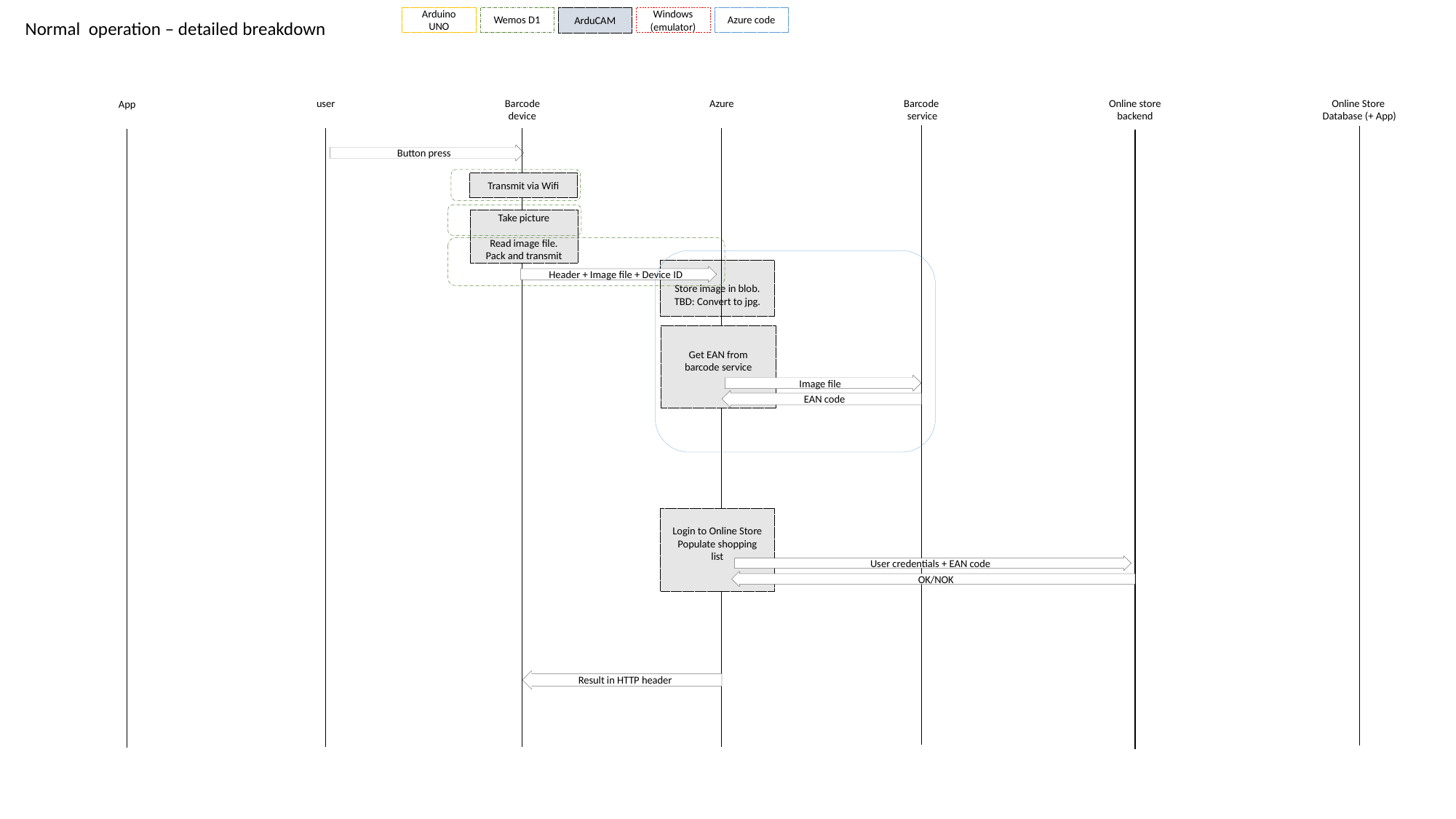

Arduino UNO
Wemos D1
ArduCAM
Azure code
Windows (emulator)
# Normal  operation – detailed breakdown
user
Barcode
device
Azure
Barcode
 service
Online store
backend
Online Store
Database (+ App)
App
Button press

Transmit via Wifi

Take picture

Read image file.
Pack and transmit

Store image in blob.
TBD: Convert to jpg.
Header + Image file + Device ID
Get EAN from barcode service

Image file
EAN code
Login to Online Store
Populate shopping list

User credentials + EAN code
OK/NOK
Result in HTTP header